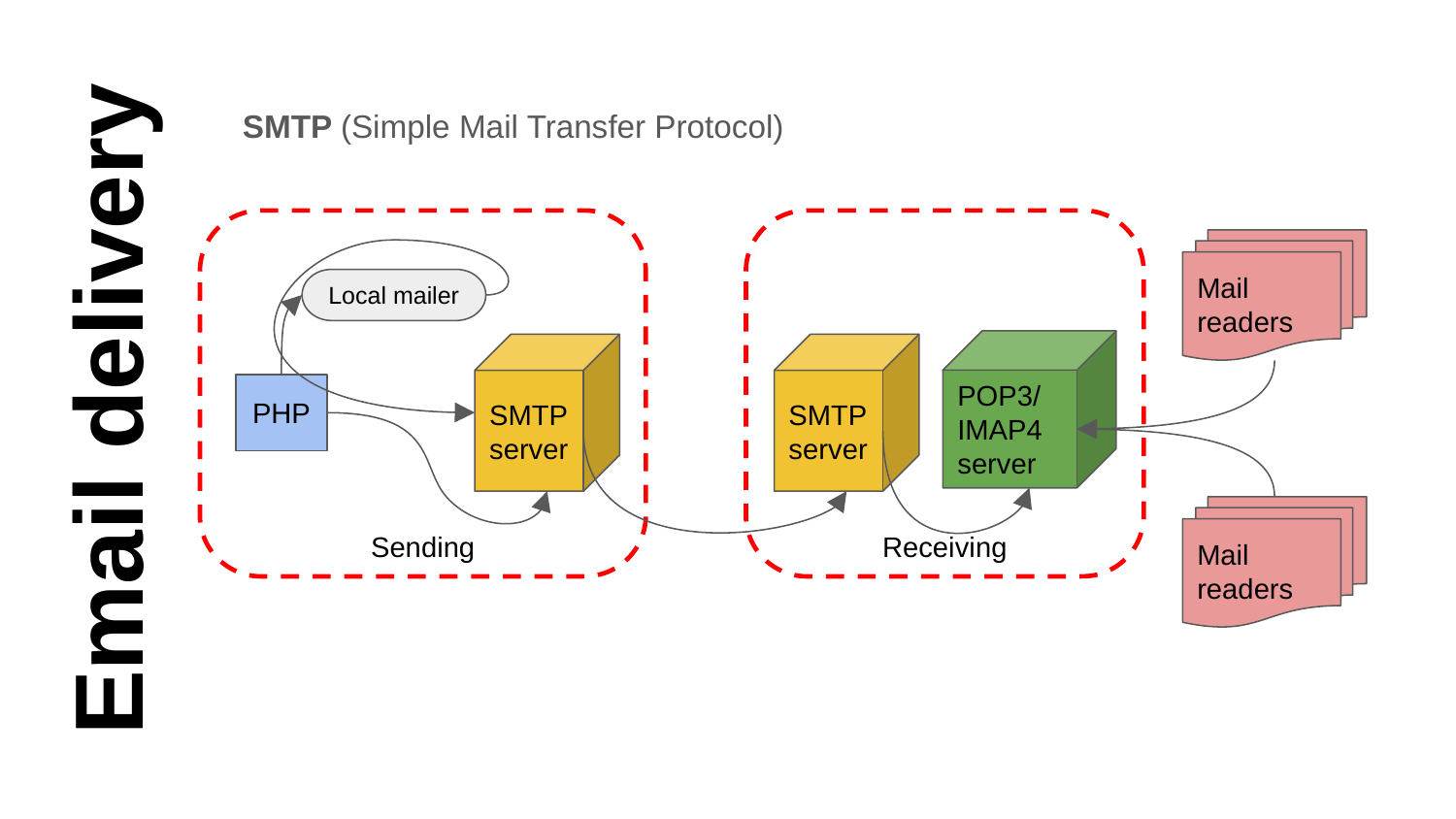

SMTP (Simple Mail Transfer Protocol)

Sending

Receiving

Mail
readers
Local mailer
POP3/
IMAP4
server
SMTP
server
SMTP
server
# Email delivery
PHP
Mail
readers